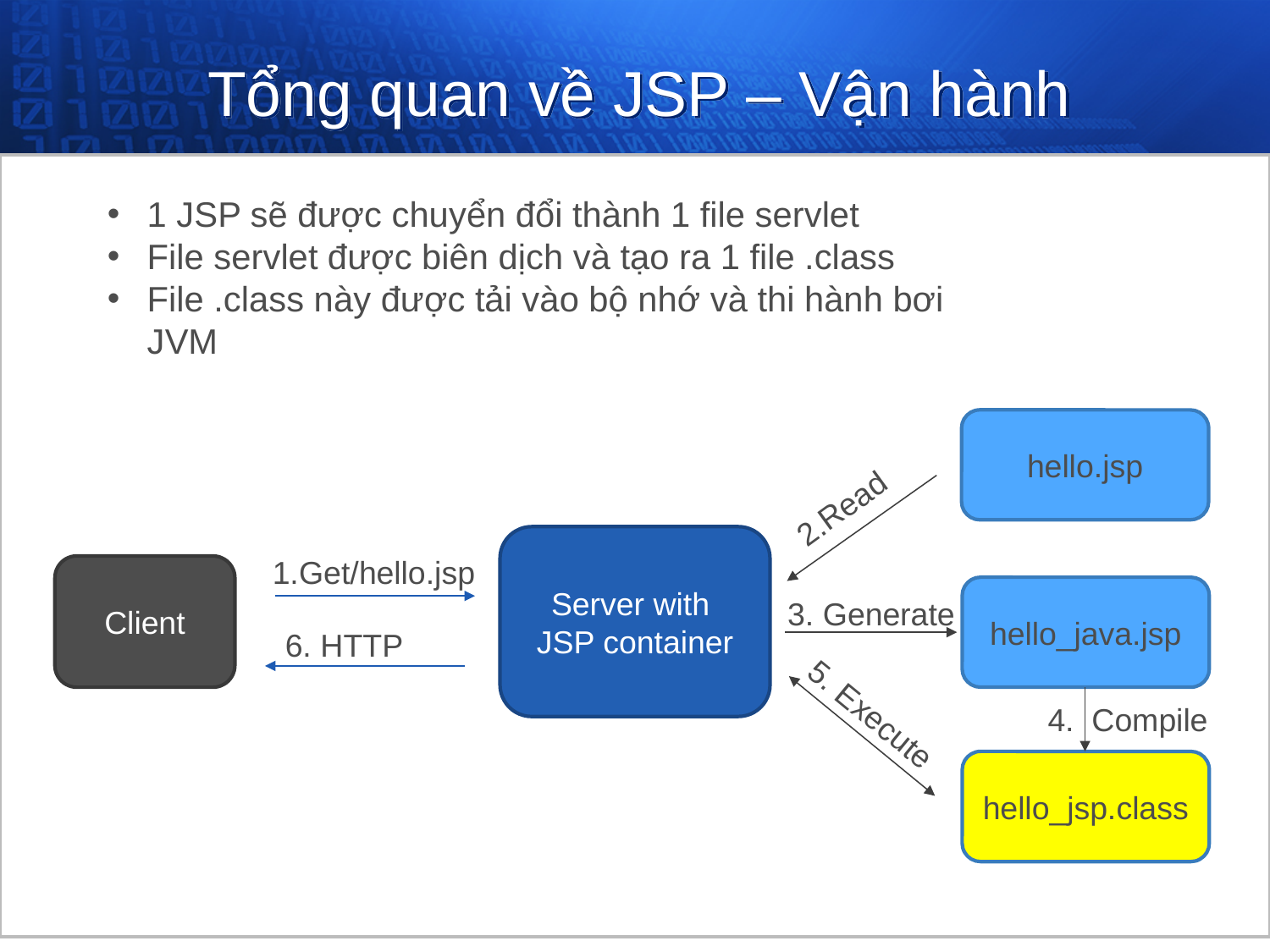

# Tổng quan về JSP – Vận hành

1 JSP sẽ được chuyển đổi thành 1 file servlet
File servlet được biên dịch và tạo ra 1 file .class
File .class này được tải vào bộ nhớ và thi hành bơi JVM
hello.jsp
2.Read
Server with
JSP container
1.Get/hello.jsp
Client
hello_java.jsp
3. Generate
6. HTTP
5. Execute
4.  Compile
hello_jsp.class